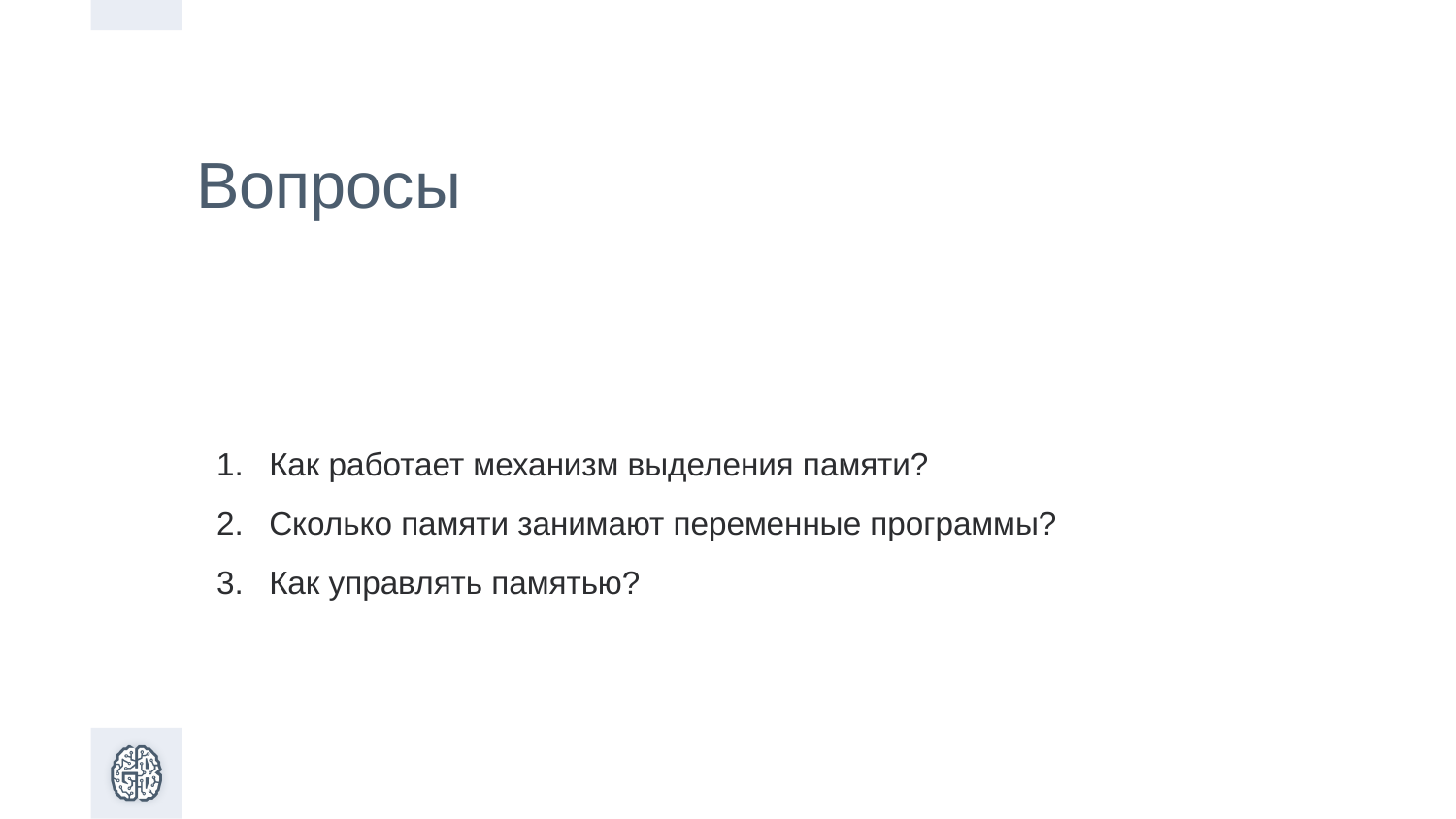

Вопросы
Как работает механизм выделения памяти?
Сколько памяти занимают переменные программы?
Как управлять памятью?